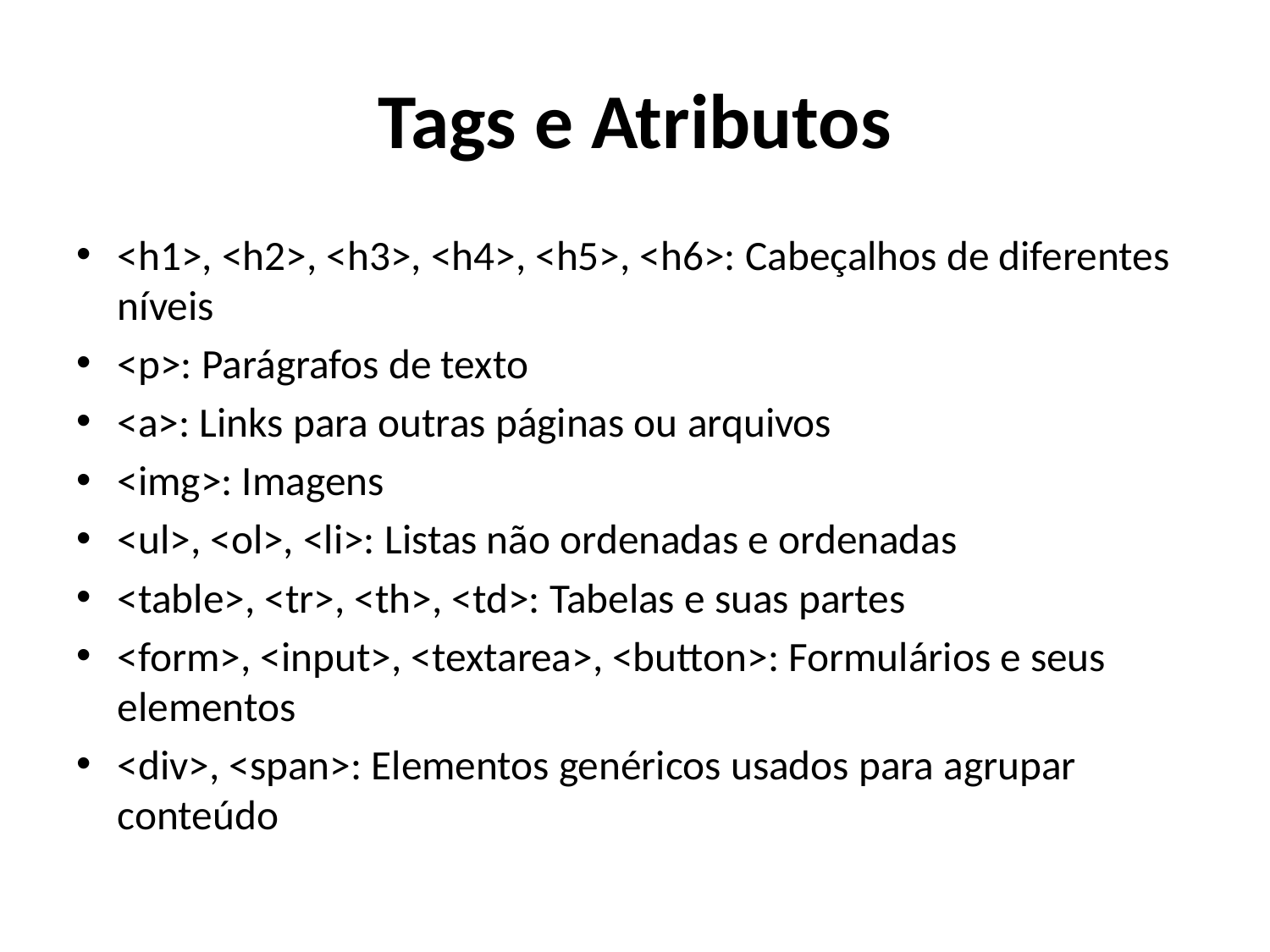

# Tags e Atributos
<h1>, <h2>, <h3>, <h4>, <h5>, <h6>: Cabeçalhos de diferentes níveis
<p>: Parágrafos de texto
<a>: Links para outras páginas ou arquivos
<img>: Imagens
<ul>, <ol>, <li>: Listas não ordenadas e ordenadas
<table>, <tr>, <th>, <td>: Tabelas e suas partes
<form>, <input>, <textarea>, <button>: Formulários e seus elementos
<div>, <span>: Elementos genéricos usados para agrupar conteúdo